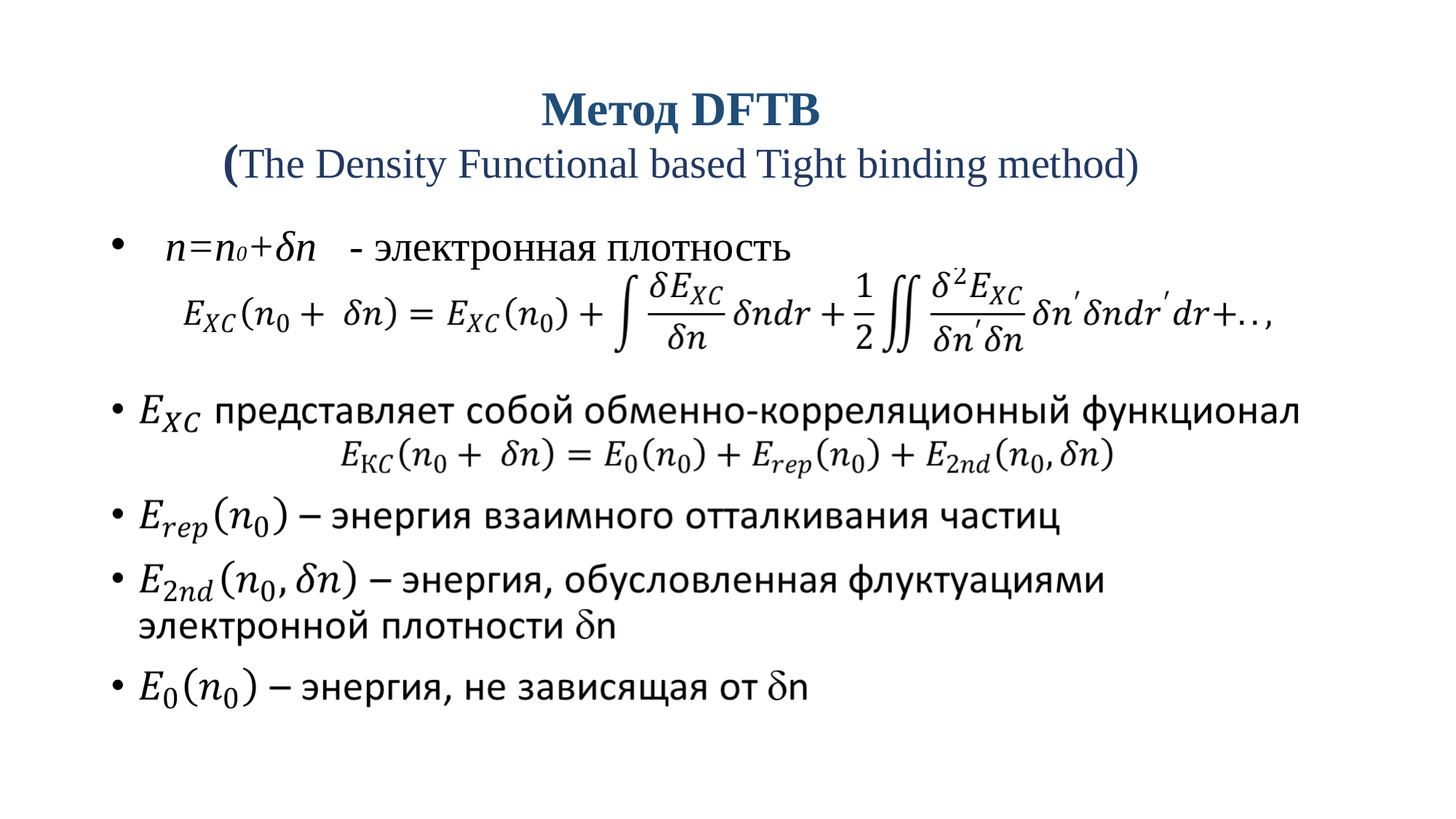

# Метод DFTB (The Density Functional based Tight binding method)
n=n0+δn
- электронная плотность